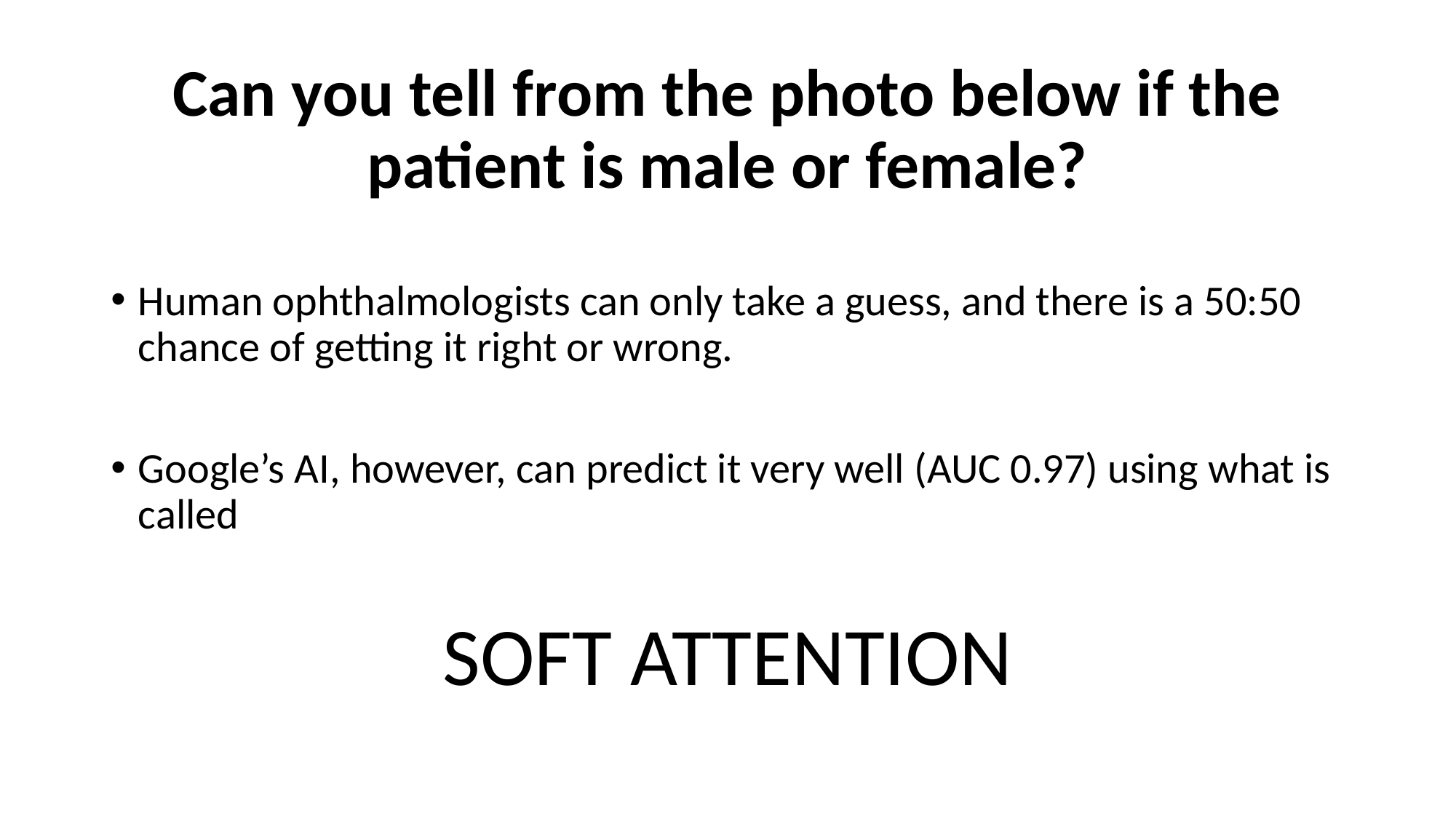

Can you tell from the photo below if the patient is male or female?

Human ophthalmologists can only take a guess, and there is a 50:50 chance of getting it right or wrong.

Google’s AI, however, can predict it very well (AUC 0.97) using what is called

SOFT ATTENTION